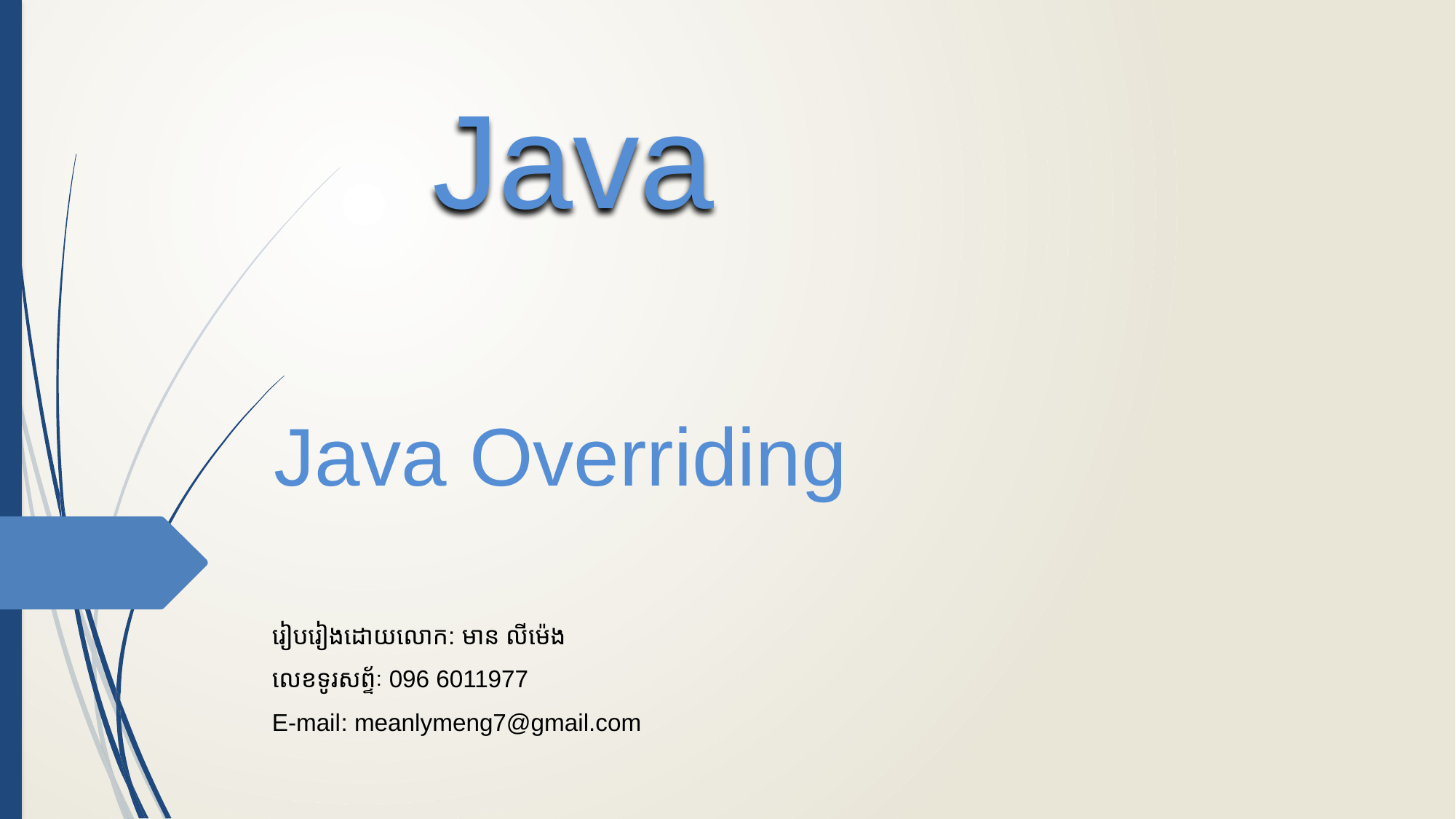

Java
# Java Overriding
រៀបរៀងដោយលោក: មាន លីម៉េង
លេខទូរសព្ទ័ៈ 096 6011977
E-mail: meanlymeng7@gmail.com